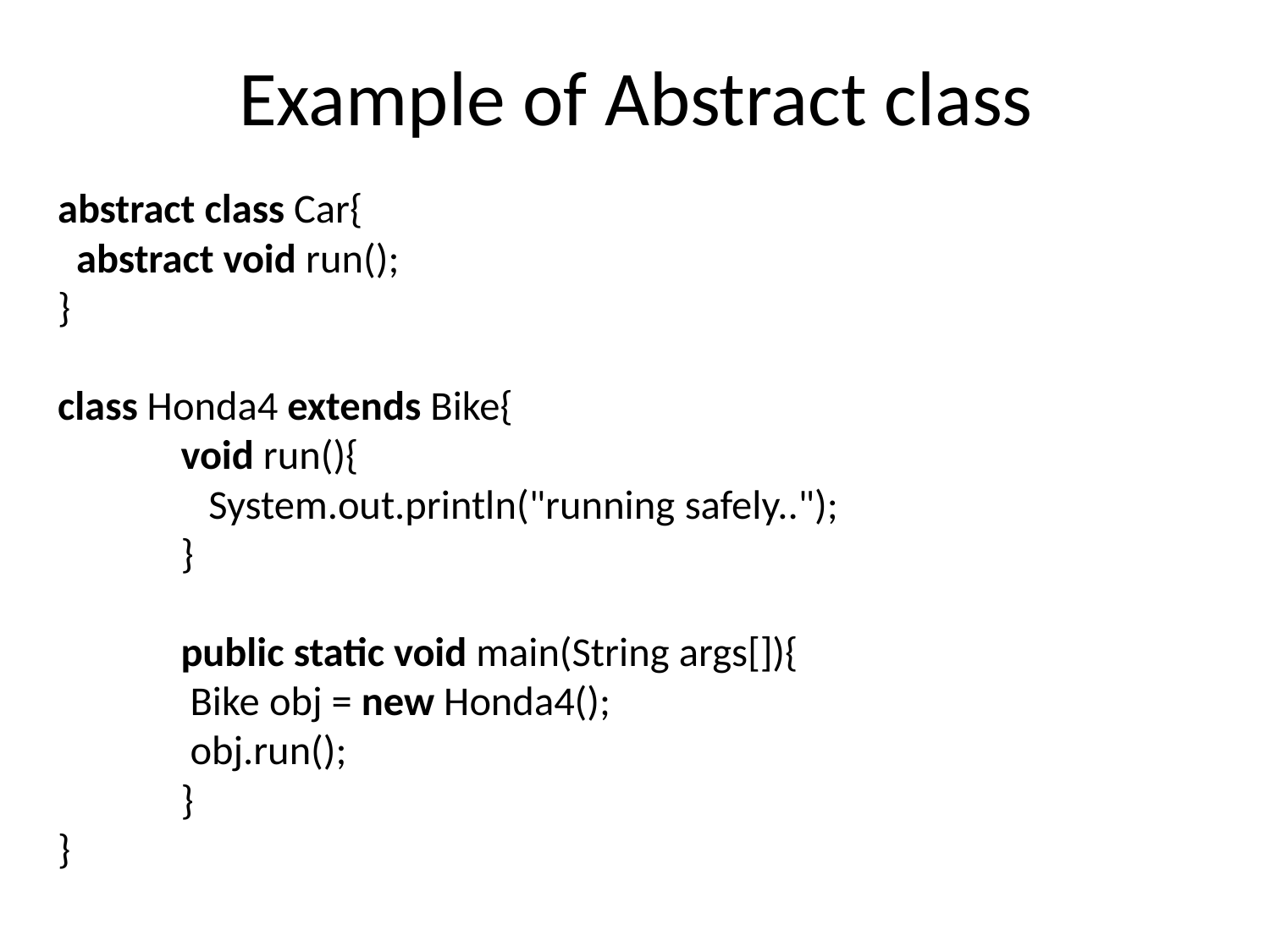

# Example of Abstract class
abstract class Car{
  abstract void run();
}

class Honda4 extends Bike{
	void run(){
	   System.out.println("running safely..");
	}

public static void main(String args[]){
 Bike obj = new Honda4();
 obj.run();
}
}